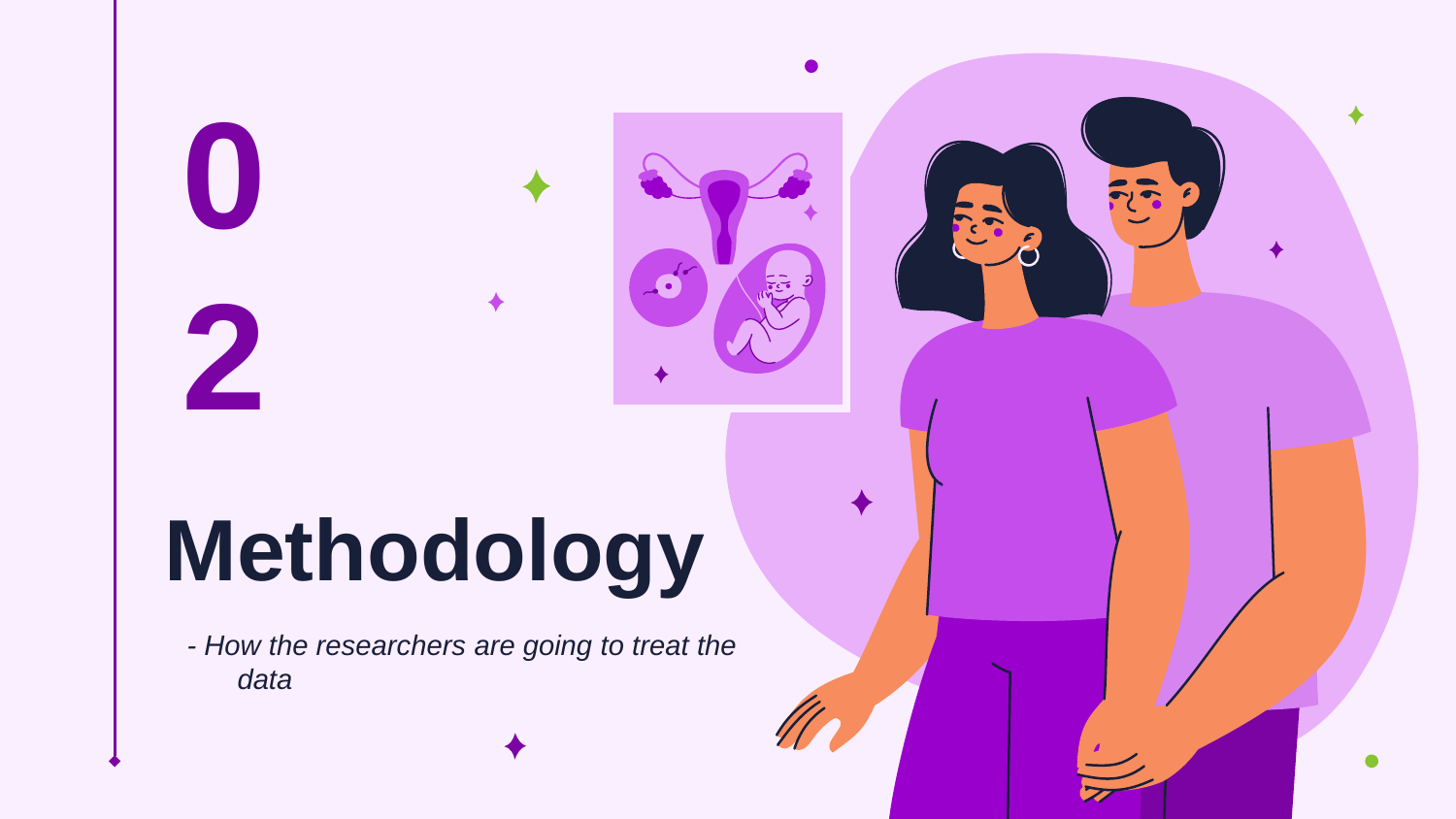

02

# Methodology

- How the researchers are going to treat the data